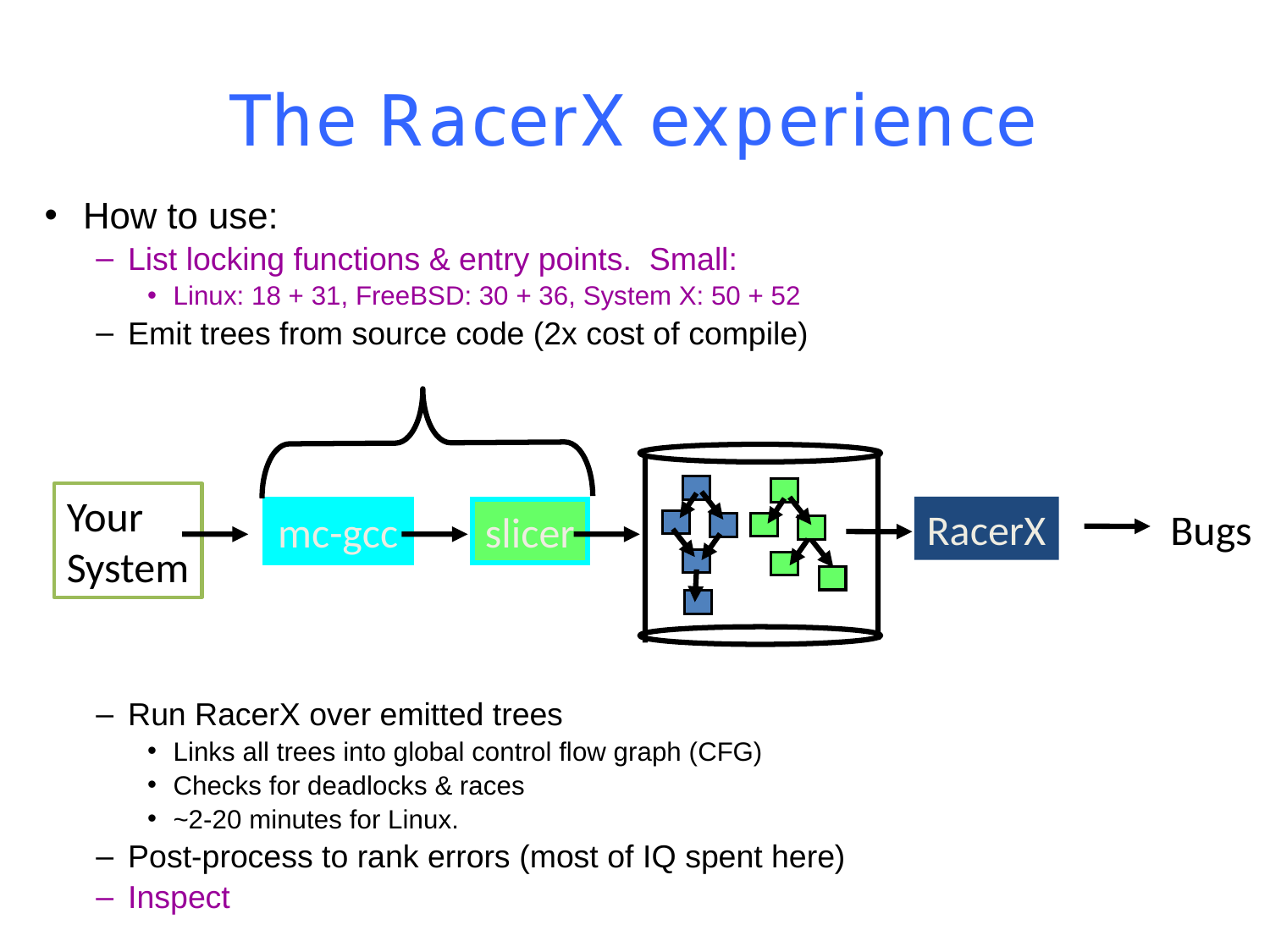

# The RacerX experience
How to use:
List locking functions & entry points.  Small:
Linux: 18 + 31, FreeBSD: 30 + 36, System X: 50 + 52
Emit trees from source code (2x cost of compile)

Run RacerX over emitted trees
Links all trees into global control flow graph (CFG)
Checks for deadlocks & races
~2-20 minutes for Linux.
Post-process to rank errors (most of IQ spent here)
Inspect

Your
System
RacerX
Bugs
mc-gcc
slicer